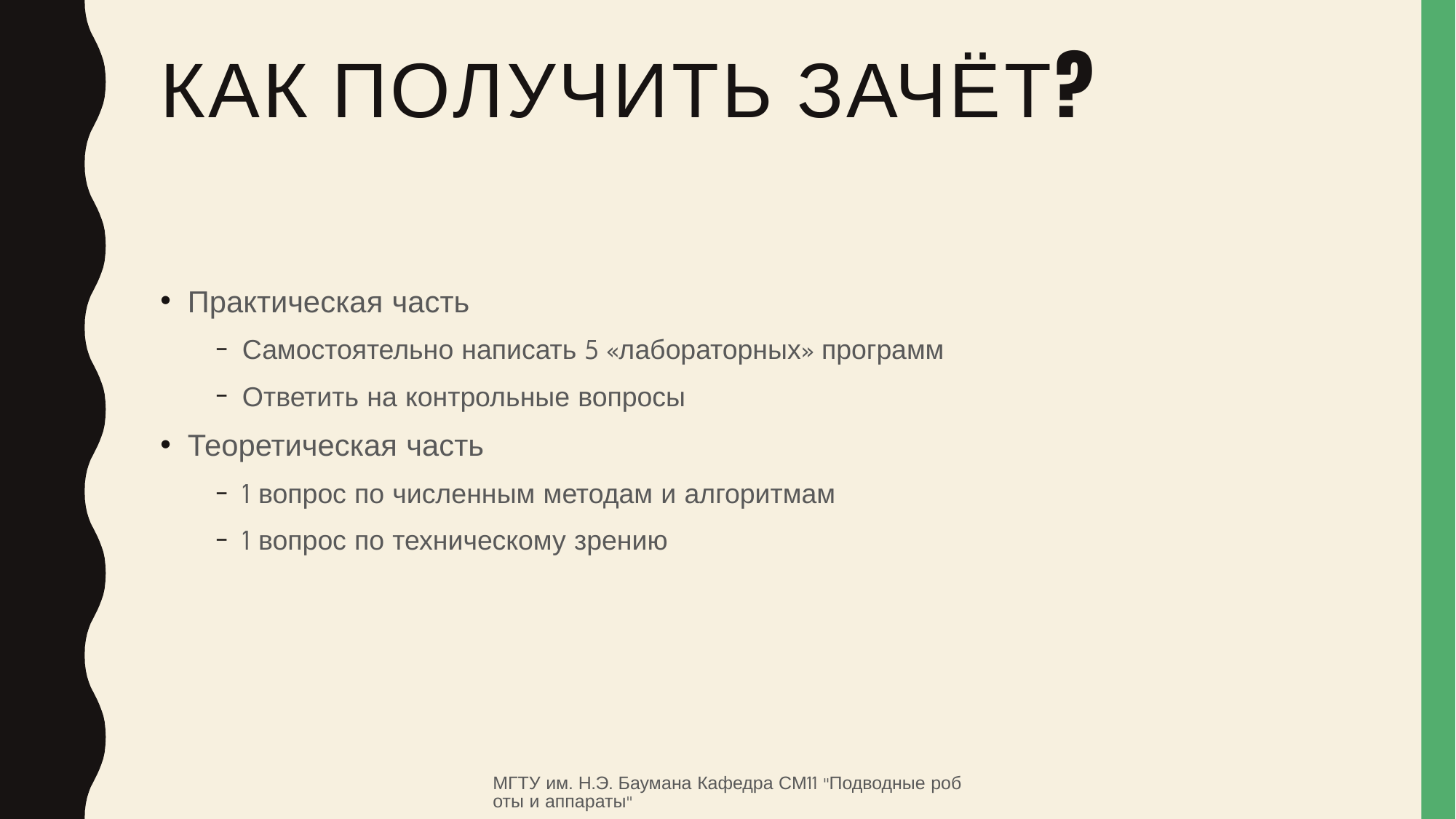

# Как получить зачёт?
Практическая часть
Самостоятельно написать 5 «лабораторных» программ
Ответить на контрольные вопросы
Теоретическая часть
1 вопрос по численным методам и алгоритмам
1 вопрос по техническому зрению
МГТУ им. Н.Э. Баумана Кафедра СМ11 "Подводные роботы и аппараты"